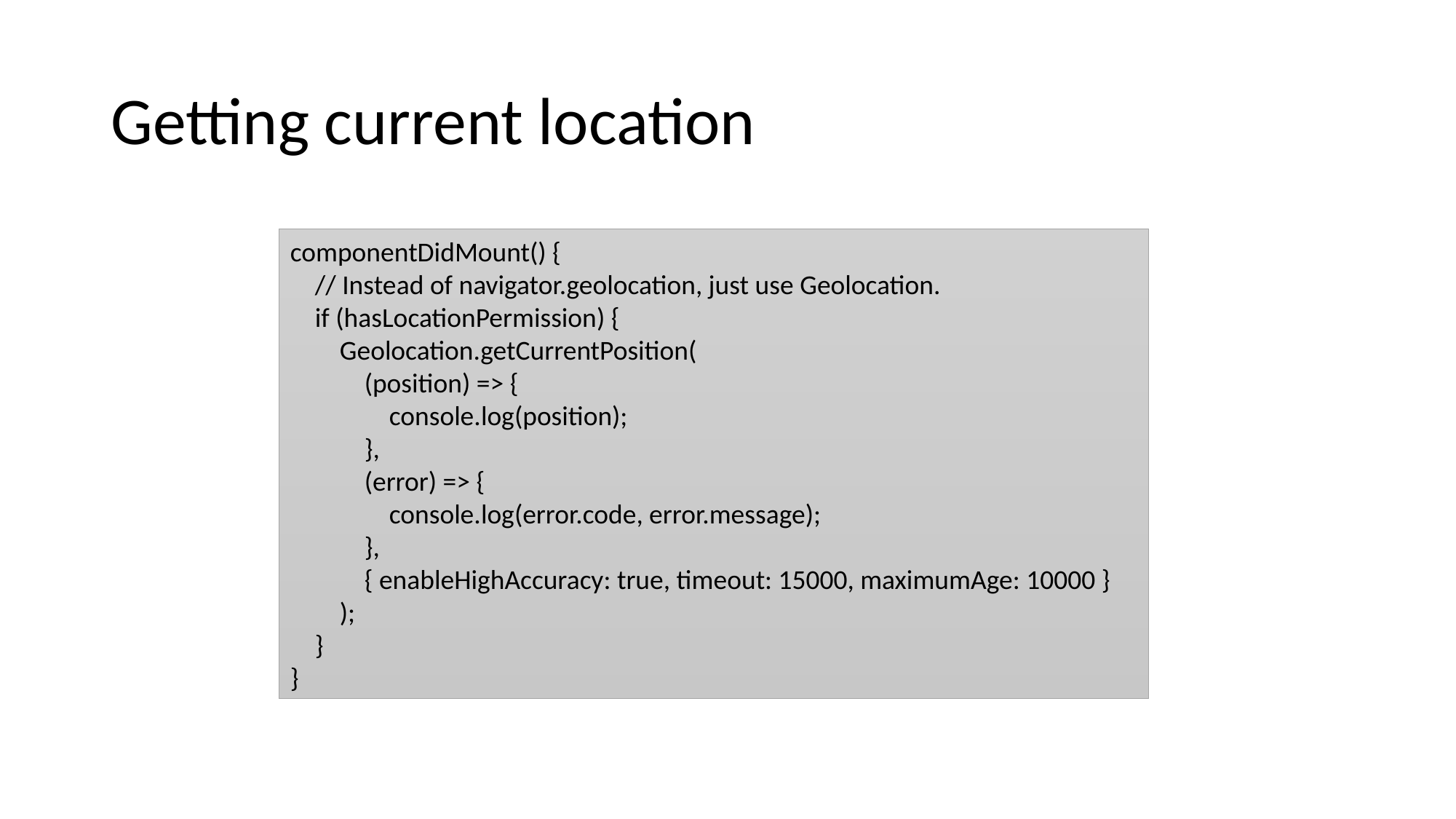

# Getting current location
componentDidMount() {
    // Instead of navigator.geolocation, just use Geolocation.
    if (hasLocationPermission) {
        Geolocation.getCurrentPosition(
            (position) => {
                console.log(position);
            },
            (error) => {
                console.log(error.code, error.message);
            },
            { enableHighAccuracy: true, timeout: 15000, maximumAge: 10000 }
        );
    }
}